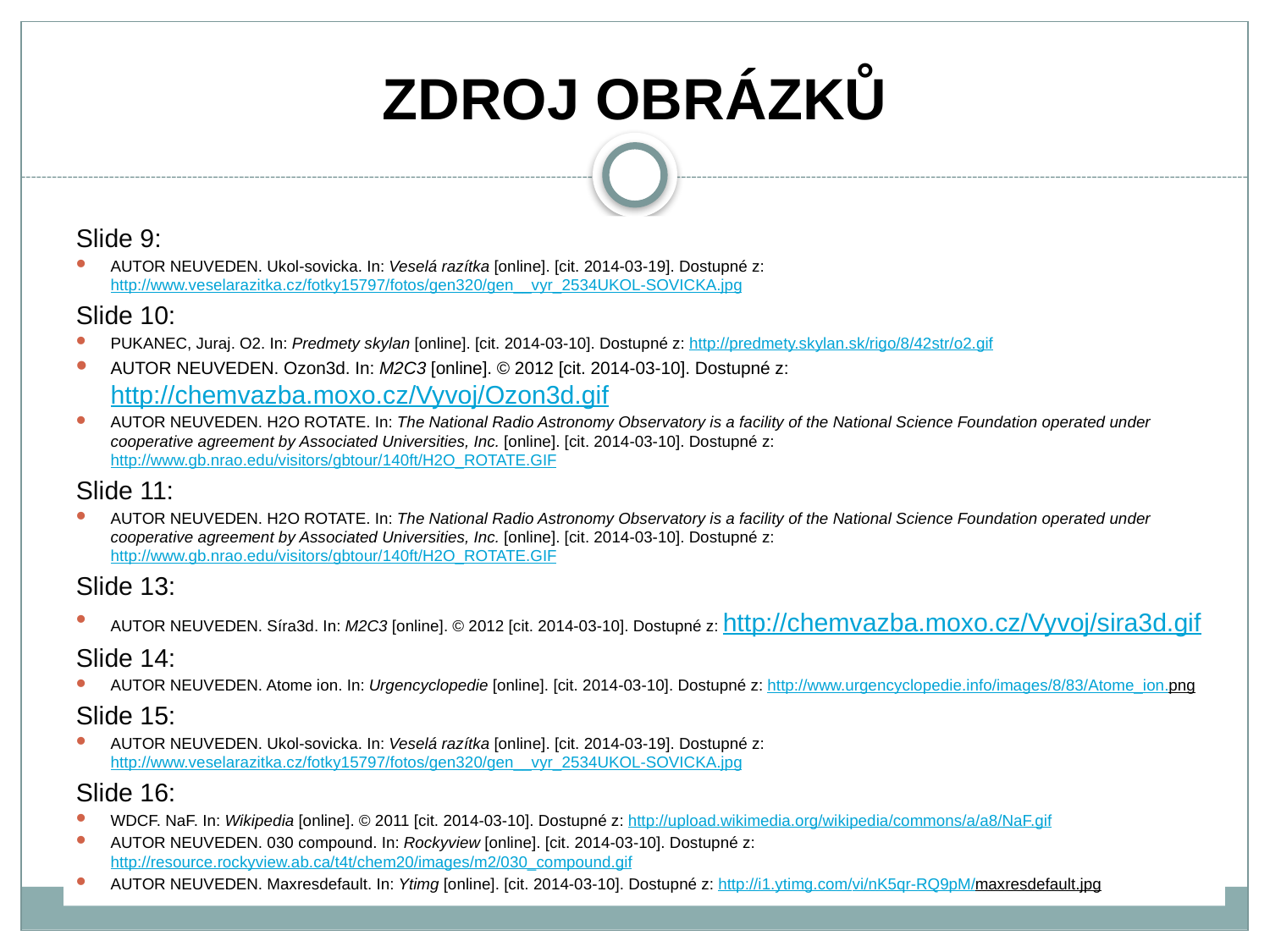

# ZDROJ OBRÁZKŮ
Slide 9:
AUTOR NEUVEDEN. Ukol-sovicka. In: Veselá razítka [online]. [cit. 2014-03-19]. Dostupné z:http://www.veselarazitka.cz/fotky15797/fotos/gen320/gen__vyr_2534UKOL-SOVICKA.jpg
Slide 10:
PUKANEC, Juraj. O2. In: Predmety skylan [online]. [cit. 2014-03-10]. Dostupné z: http://predmety.skylan.sk/rigo/8/42str/o2.gif
AUTOR NEUVEDEN. Ozon3d. In: M2C3 [online]. © 2012 [cit. 2014-03-10]. Dostupné z: http://chemvazba.moxo.cz/Vyvoj/Ozon3d.gif
AUTOR NEUVEDEN. H2O ROTATE. In: The National Radio Astronomy Observatory is a facility of the National Science Foundation operated under cooperative agreement by Associated Universities, Inc. [online]. [cit. 2014-03-10]. Dostupné z: http://www.gb.nrao.edu/visitors/gbtour/140ft/H2O_ROTATE.GIF
Slide 11:
AUTOR NEUVEDEN. H2O ROTATE. In: The National Radio Astronomy Observatory is a facility of the National Science Foundation operated under cooperative agreement by Associated Universities, Inc. [online]. [cit. 2014-03-10]. Dostupné z: http://www.gb.nrao.edu/visitors/gbtour/140ft/H2O_ROTATE.GIF
Slide 13:
AUTOR NEUVEDEN. Síra3d. In: M2C3 [online]. © 2012 [cit. 2014-03-10]. Dostupné z: http://chemvazba.moxo.cz/Vyvoj/sira3d.gif
Slide 14:
AUTOR NEUVEDEN. Atome ion. In: Urgencyclopedie [online]. [cit. 2014-03-10]. Dostupné z: http://www.urgencyclopedie.info/images/8/83/Atome_ion.png
Slide 15:
AUTOR NEUVEDEN. Ukol-sovicka. In: Veselá razítka [online]. [cit. 2014-03-19]. Dostupné z:http://www.veselarazitka.cz/fotky15797/fotos/gen320/gen__vyr_2534UKOL-SOVICKA.jpg
Slide 16:
WDCF. NaF. In: Wikipedia [online]. © 2011 [cit. 2014-03-10]. Dostupné z: http://upload.wikimedia.org/wikipedia/commons/a/a8/NaF.gif
AUTOR NEUVEDEN. 030 compound. In: Rockyview [online]. [cit. 2014-03-10]. Dostupné z: http://resource.rockyview.ab.ca/t4t/chem20/images/m2/030_compound.gif
AUTOR NEUVEDEN. Maxresdefault. In: Ytimg [online]. [cit. 2014-03-10]. Dostupné z: http://i1.ytimg.com/vi/nK5qr-RQ9pM/maxresdefault.jpg